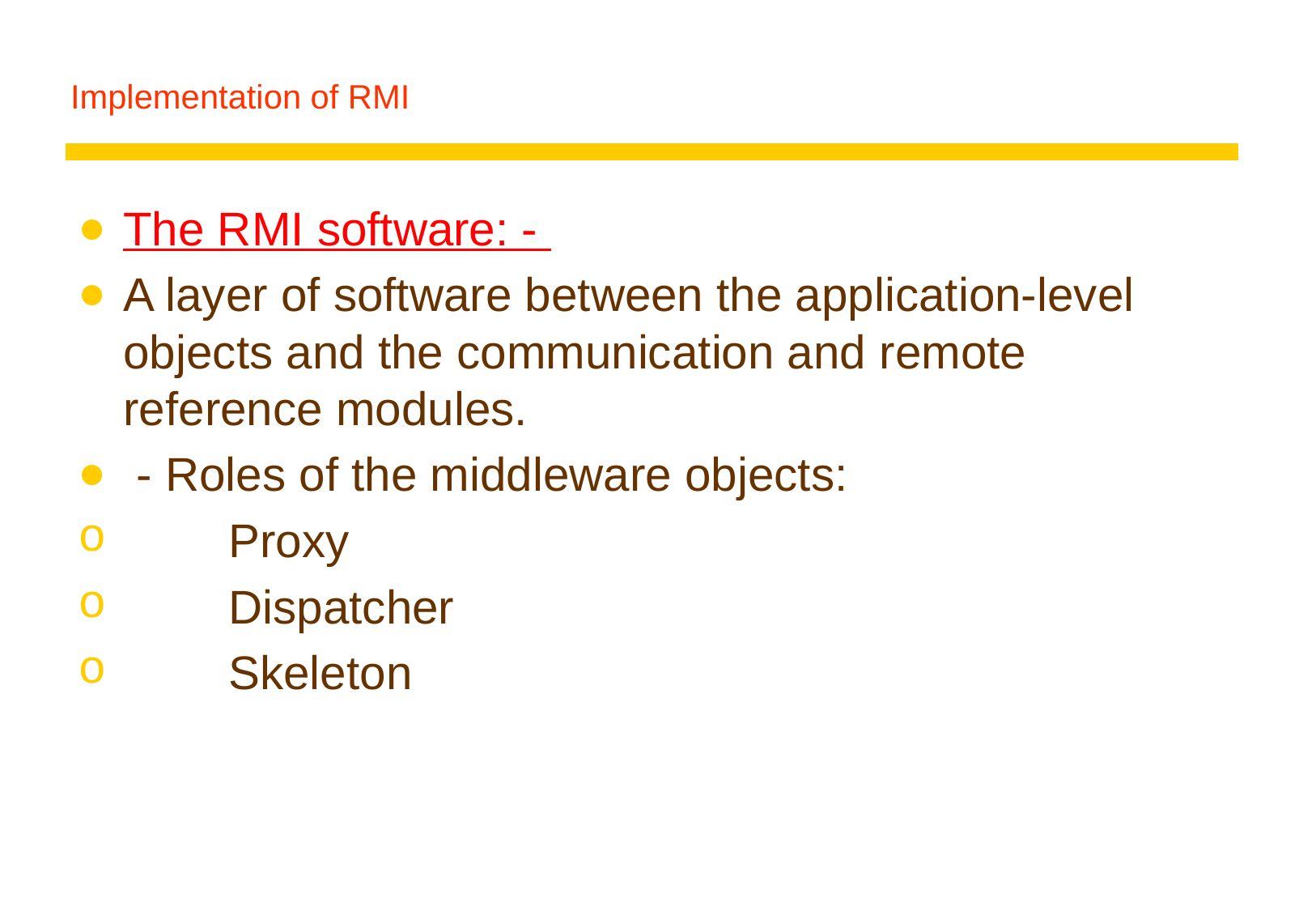

# Implementation of RMI
The RMI software: -
A layer of software between the application-level objects and the communication and remote reference modules.
 - Roles of the middleware objects:
        Proxy
        Dispatcher
        Skeleton